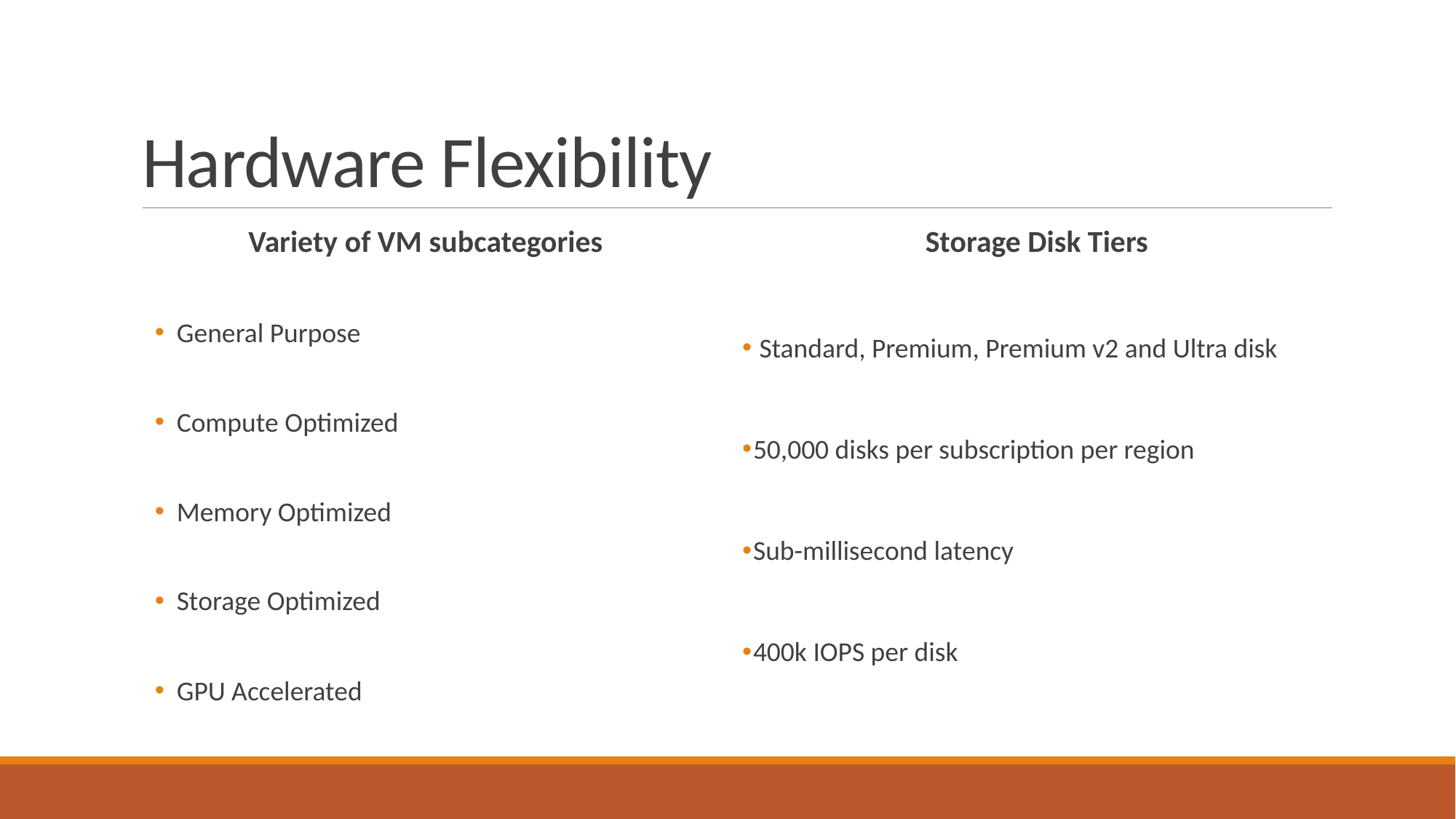

# Hardware Flexibility
Variety of VM subcategories

General Purpose

Compute Optimized

Memory Optimized

Storage Optimized

GPU Accelerated

Storage Disk Tiers

 Standard, Premium, Premium v2 and Ultra disk

50,000 disks per subscription per region

Sub-millisecond latency

400k IOPS per disk